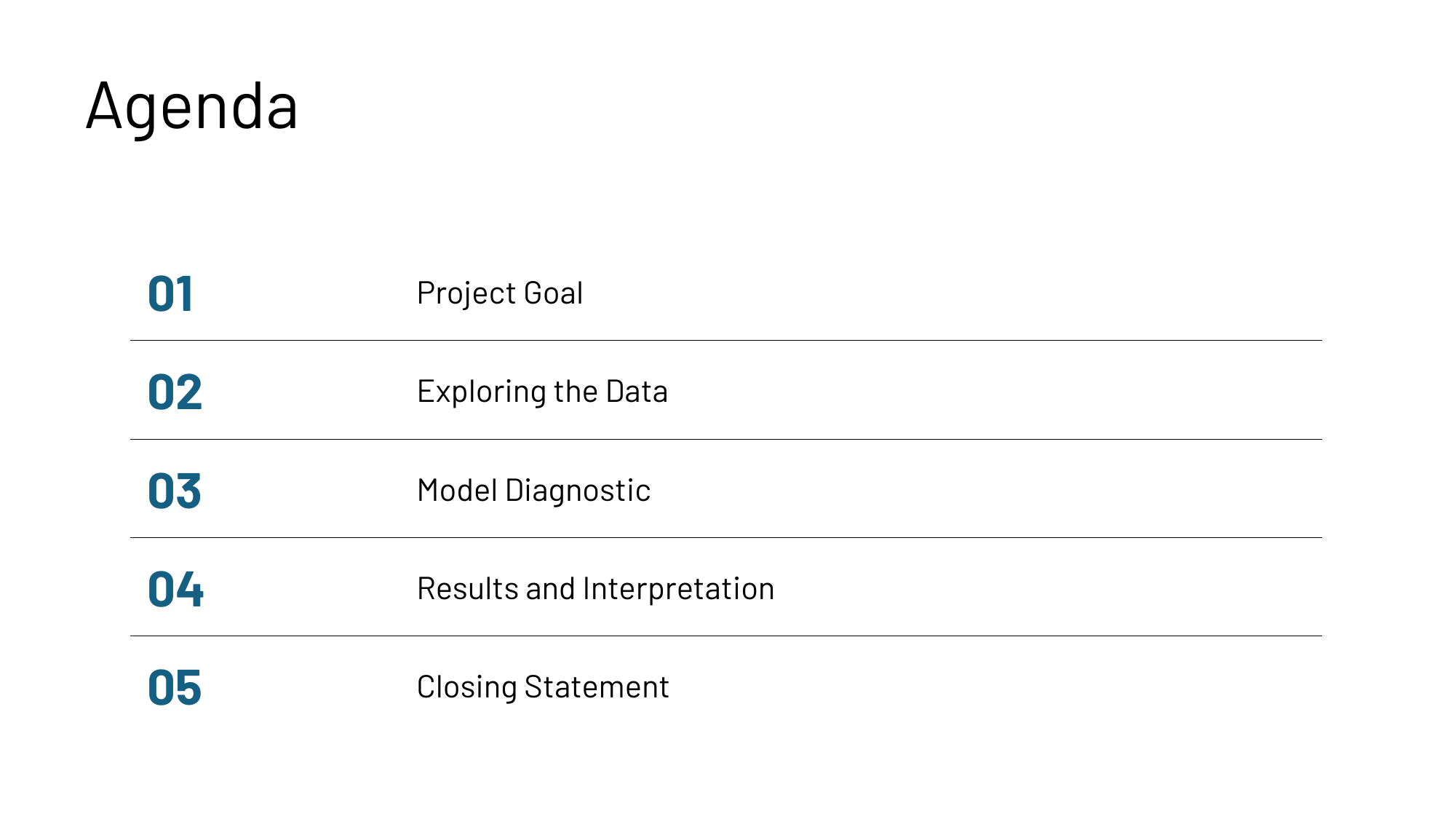

# Agenda
| 01 | Project Goal |
| --- | --- |
| 02 | Exploring the Data |
| 03 | Model Diagnostic |
| 04 | Results and Interpretation |
| 05 | Closing Statement |